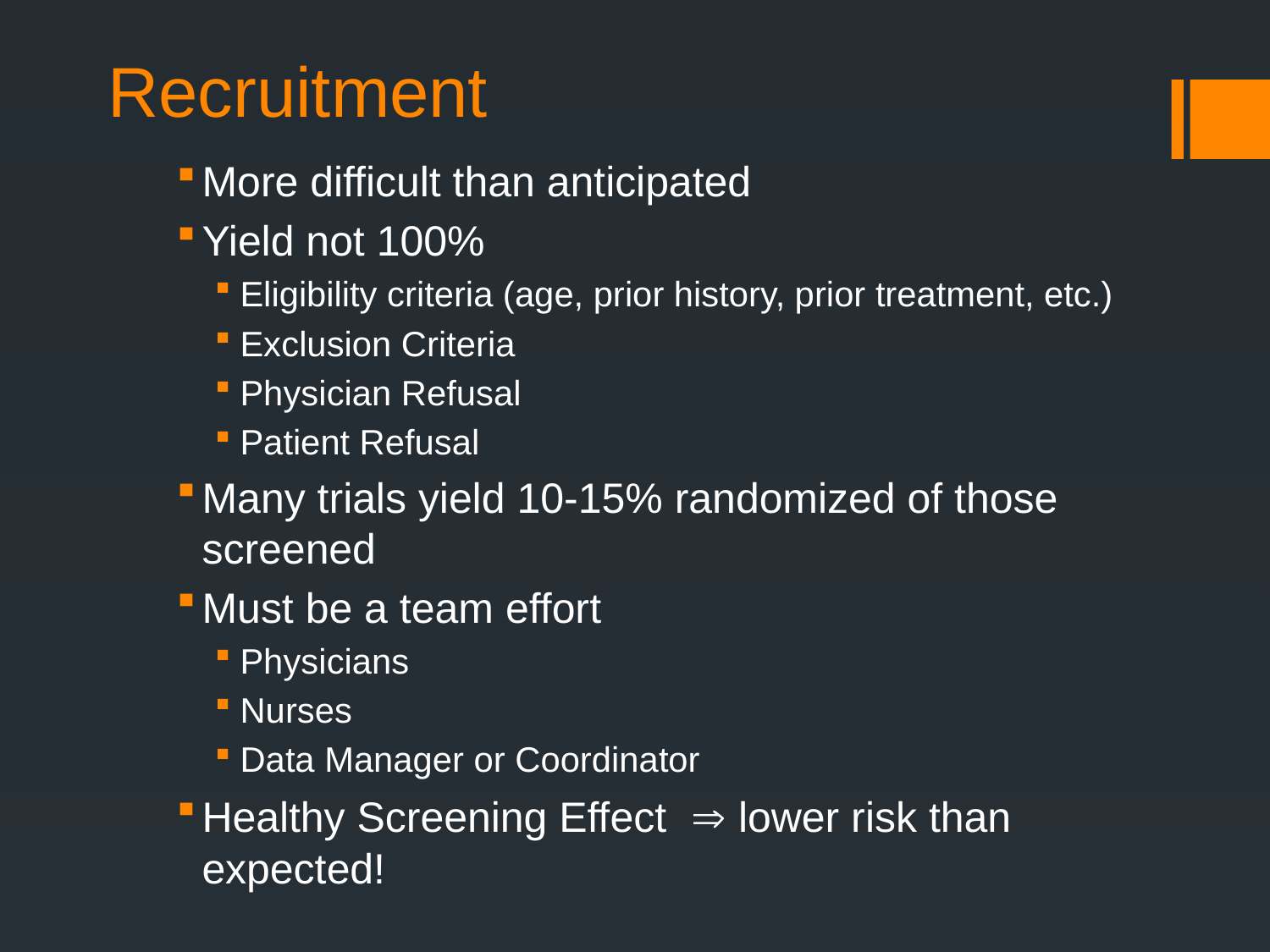

# Recruitment
More difficult than anticipated
Yield not 100%
Eligibility criteria (age, prior history, prior treatment, etc.)
Exclusion Criteria
Physician Refusal
Patient Refusal
Many trials yield 10-15% randomized of those screened
Must be a team effort
Physicians
Nurses
Data Manager or Coordinator
Healthy Screening Effect  ⇒ lower risk than expected!